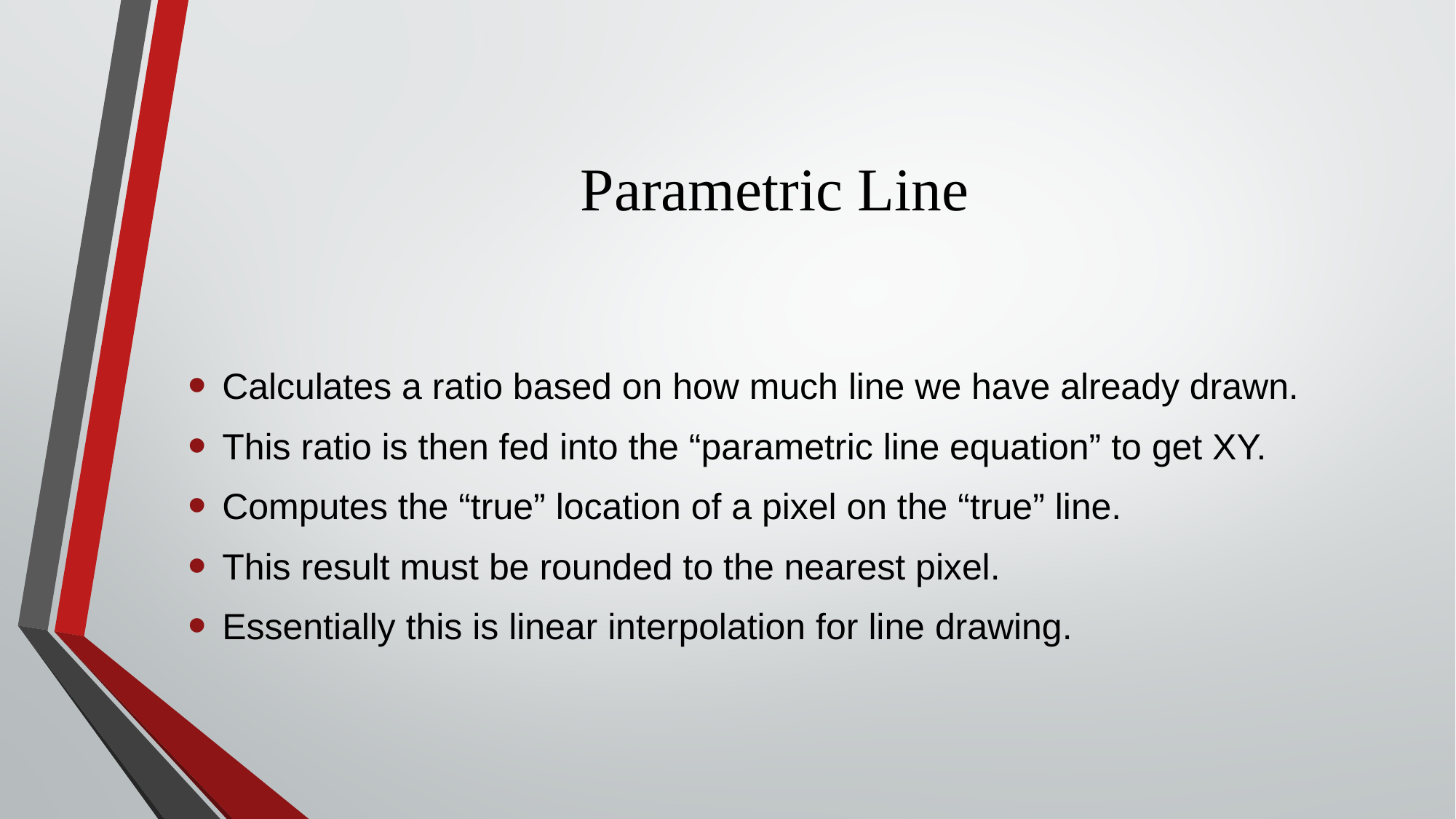

# Parametric Line
Calculates a ratio based on how much line we have already drawn.
This ratio is then fed into the “parametric line equation” to get XY.
Computes the “true” location of a pixel on the “true” line.
This result must be rounded to the nearest pixel.
Essentially this is linear interpolation for line drawing.